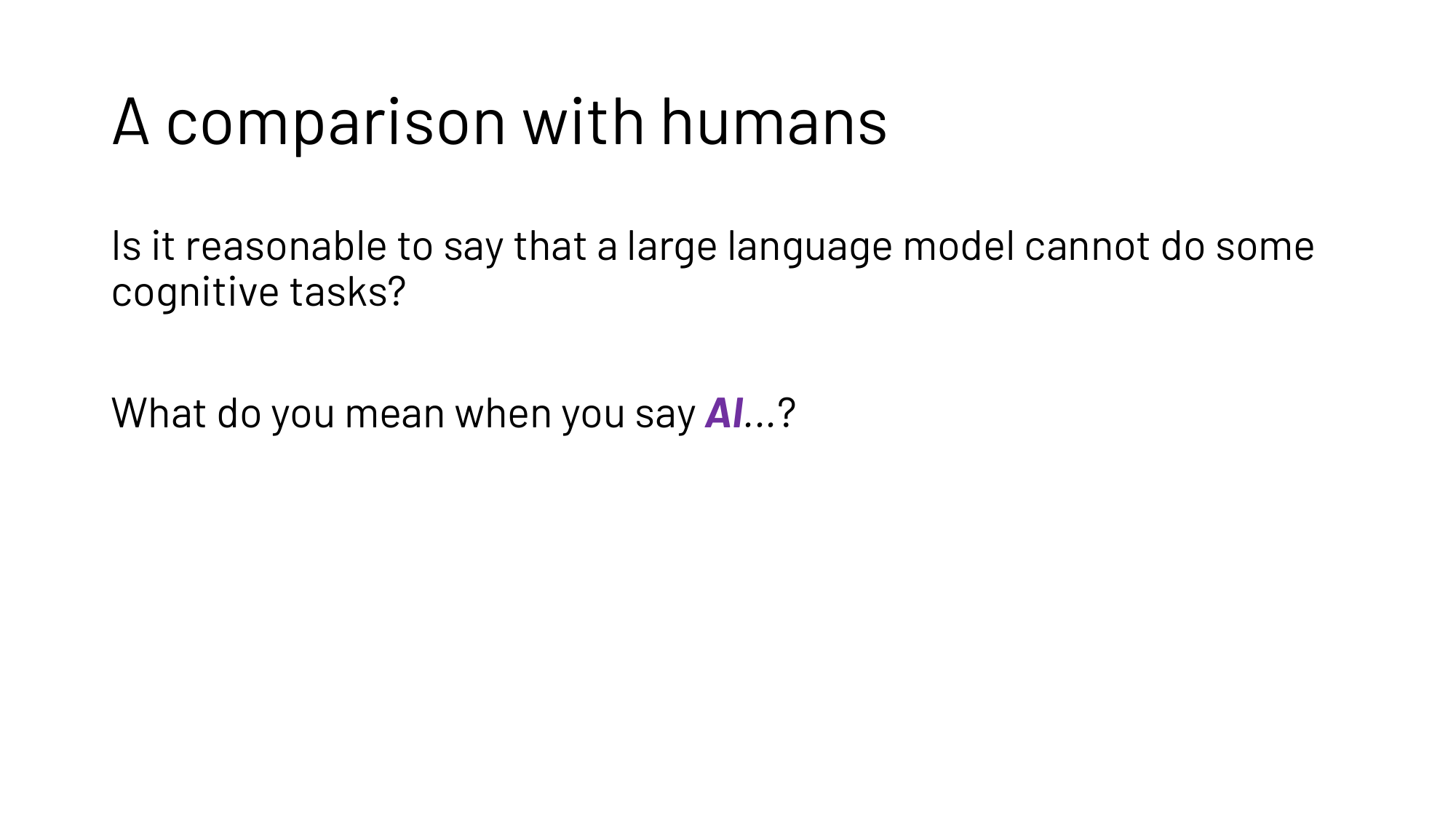

# A comparison with humans
Is it reasonable to say that a large language model cannot do some cognitive tasks?

What do you mean when you say AI...?